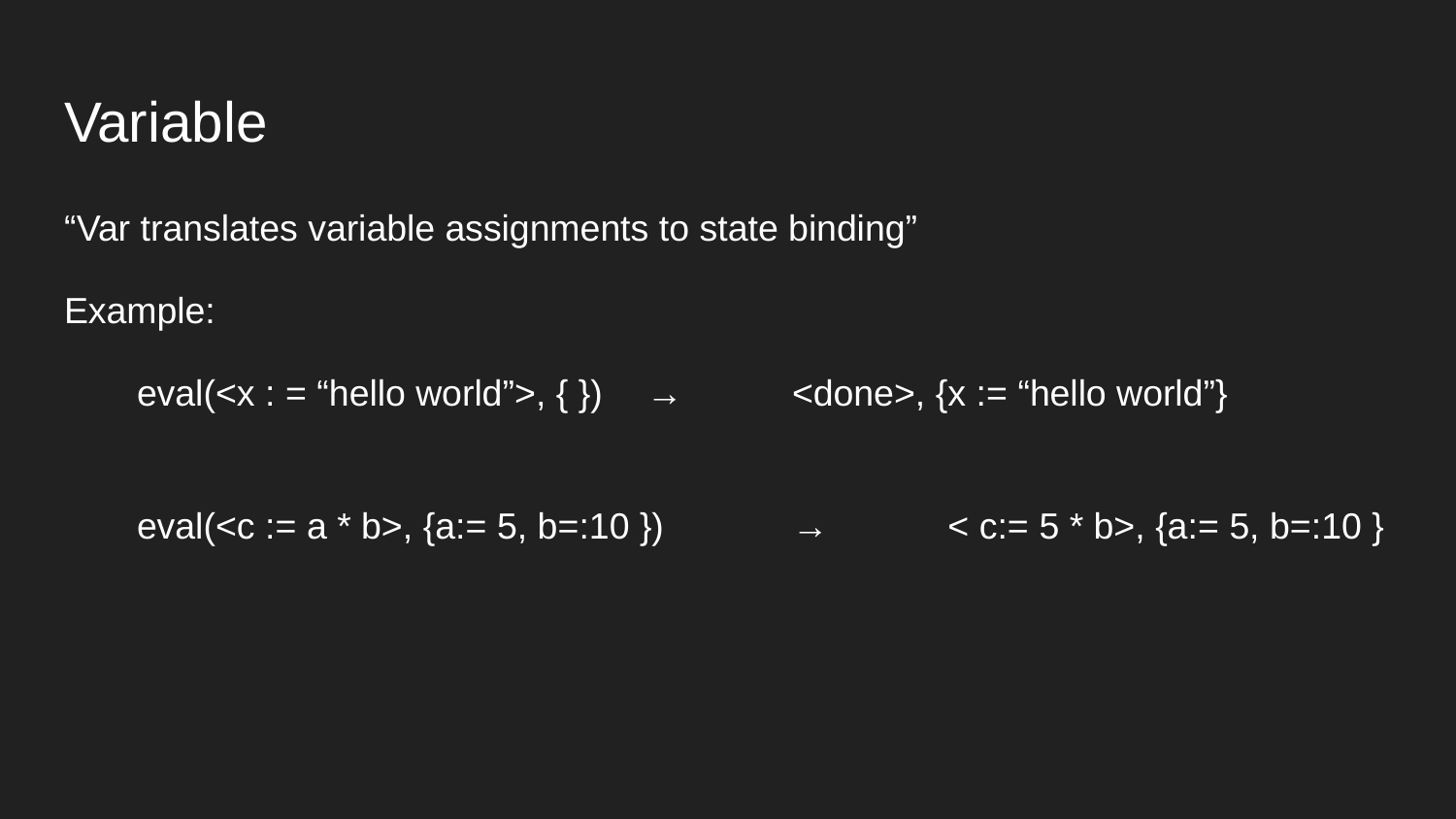

# Variable
“Var translates variable assignments to state binding”
Example:
eval(<x : = “hello world”>, { })  	→ 	<done>, {x := “hello world”}
eval(<c := a * b>, {a:= 5, b=:10 }) 	→	 < c:= 5 * b>, {a:= 5, b=:10 }